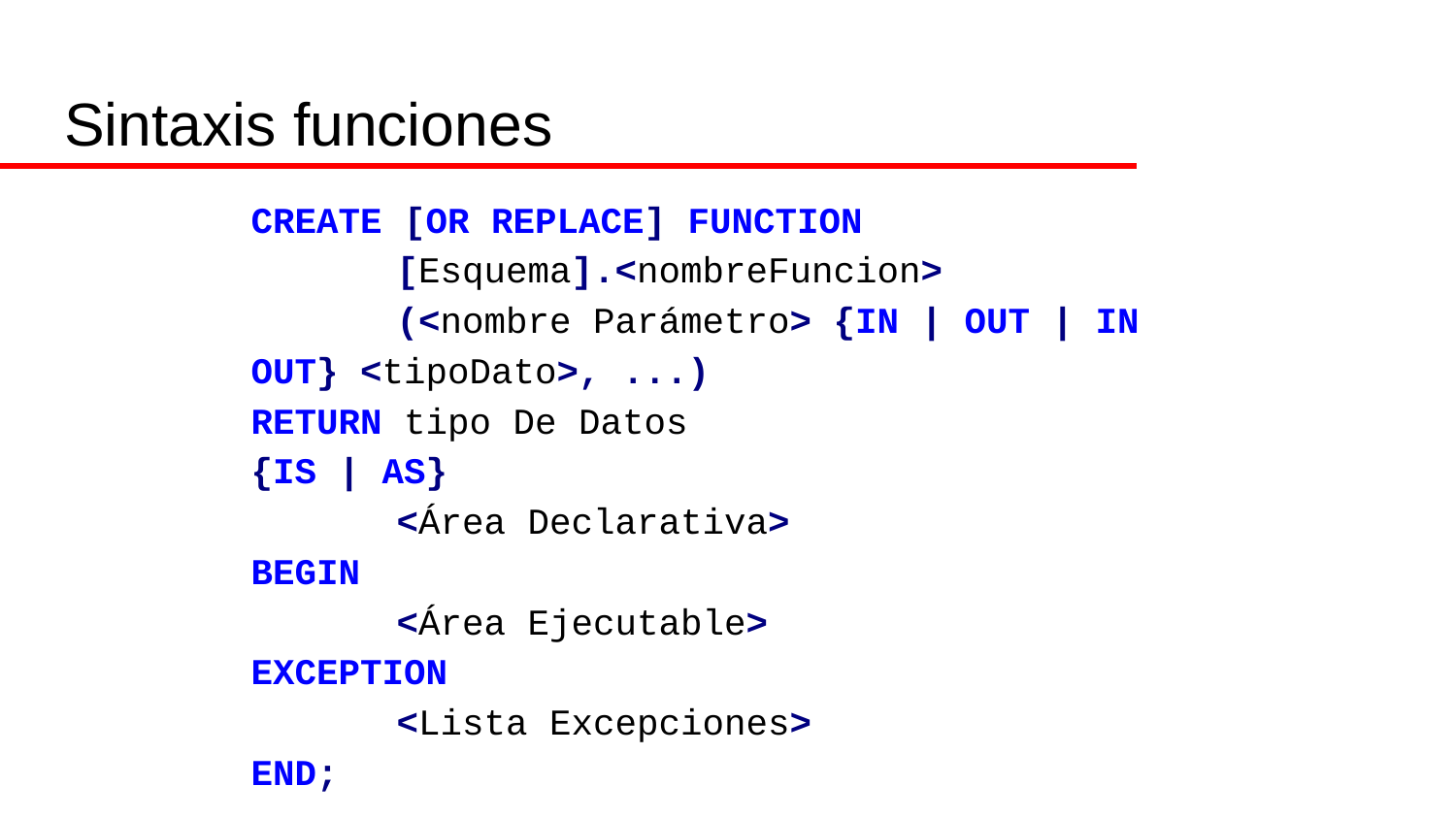

Sintaxis funciones
CREATE [OR REPLACE] FUNCTION
	[Esquema].<nombreFuncion>
	(<nombre Parámetro> {IN | OUT | IN OUT} <tipoDato>, ...)
RETURN tipo De Datos
{IS | AS}
	<Área Declarativa>
BEGIN
	<Área Ejecutable>
EXCEPTION
	<Lista Excepciones>
END;